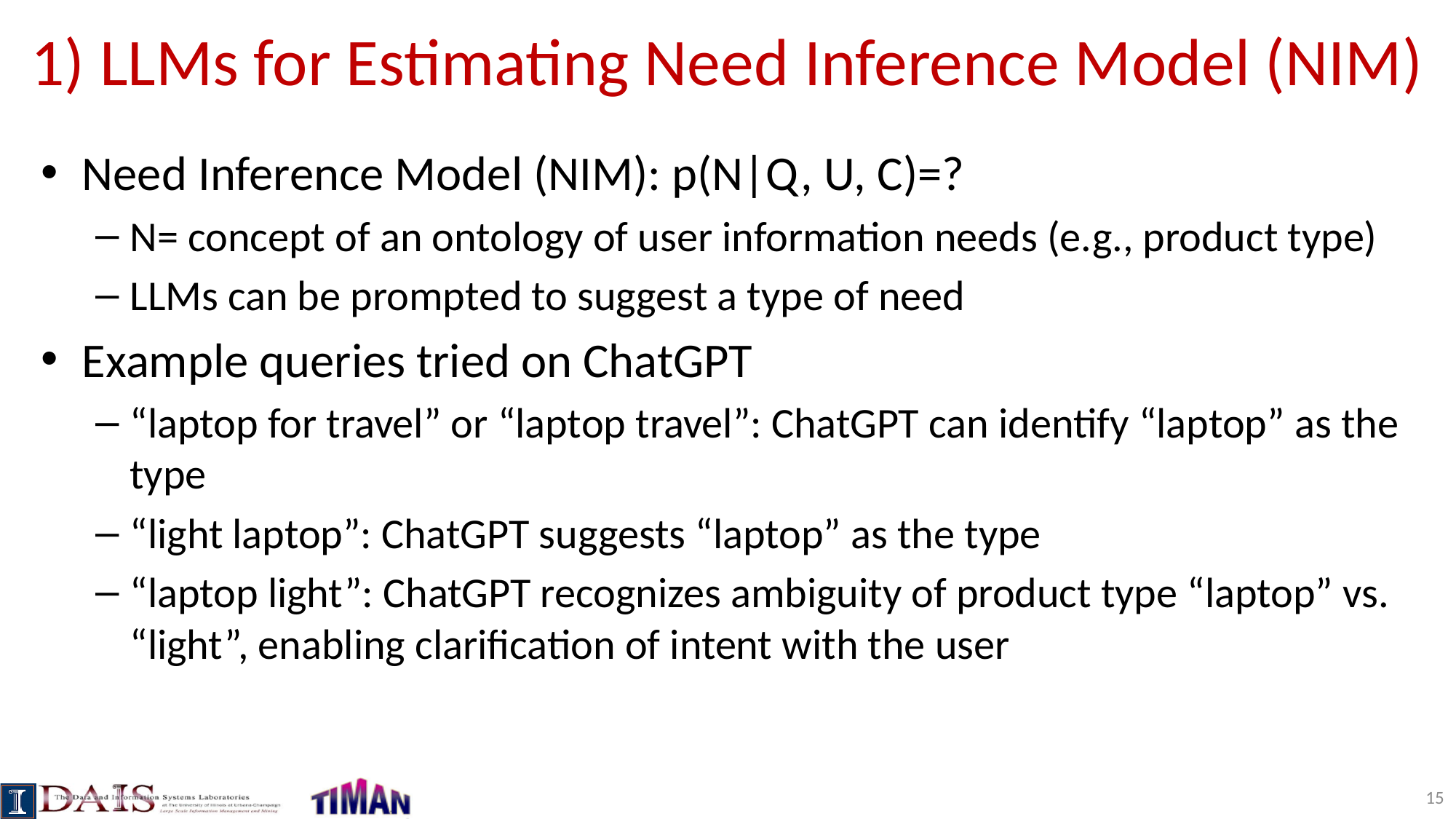

# 1) LLMs for Estimating Need Inference Model (NIM)
Need Inference Model (NIM): p(N|Q, U, C)=?
N= concept of an ontology of user information needs (e.g., product type)
LLMs can be prompted to suggest a type of need
Example queries tried on ChatGPT
“laptop for travel” or “laptop travel”: ChatGPT can identify “laptop” as the type
“light laptop”: ChatGPT suggests “laptop” as the type
“laptop light”: ChatGPT recognizes ambiguity of product type “laptop” vs. “light”, enabling clarification of intent with the user
15